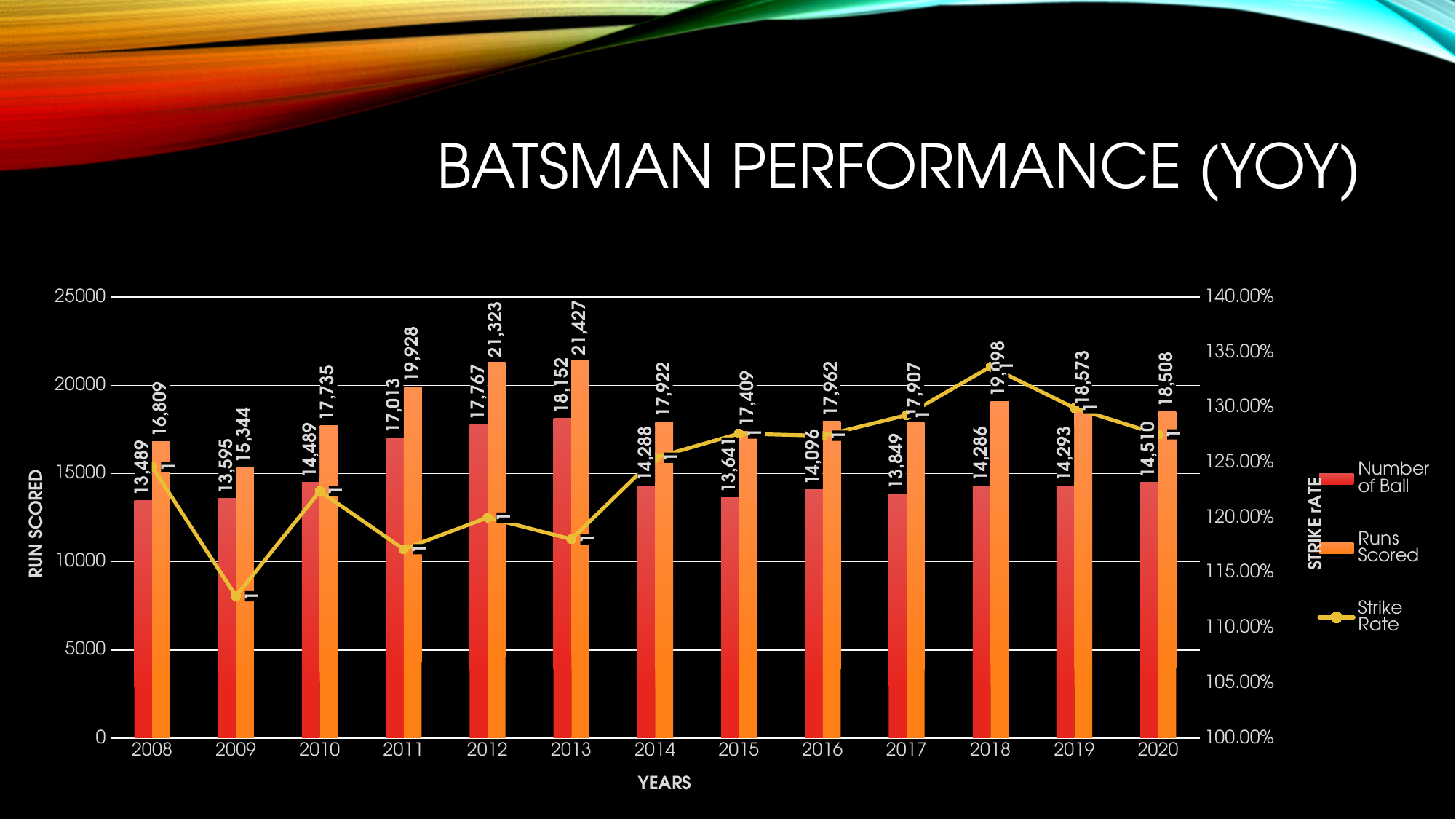

# Batsman performance (yoy)

### Chart

| Category | Number of Ball | Runs Scored | Strike Rate |
|---|---|---|---|
| 2008 | 13489.0 | 16809.0 | 1.246126473422789 |
| 2009 | 13595.0 | 15344.0 | 1.1286502390584774 |
| 2010 | 14489.0 | 17735.0 | 1.2240320242942921 |
| 2011 | 17013.0 | 19928.0 | 1.1713395638629283 |
| 2012 | 17767.0 | 21323.0 | 1.2001463387178477 |
| 2013 | 18152.0 | 21427.0 | 1.1804208902600264 |
| 2014 | 14288.0 | 17922.0 | 1.2543393057110863 |
| 2015 | 13641.0 | 17409.0 | 1.2762260831317351 |
| 2016 | 14096.0 | 17962.0 | 1.274262202043133 |
| 2017 | 13849.0 | 17907.0 | 1.2930175463932414 |
| 2018 | 14286.0 | 19098.0 | 1.3368332633347333 |
| 2019 | 14293.0 | 18573.0 | 1.299447281886238 |
| 2020 | 14510.0 | 18508.0 | 1.2755341144038594 |